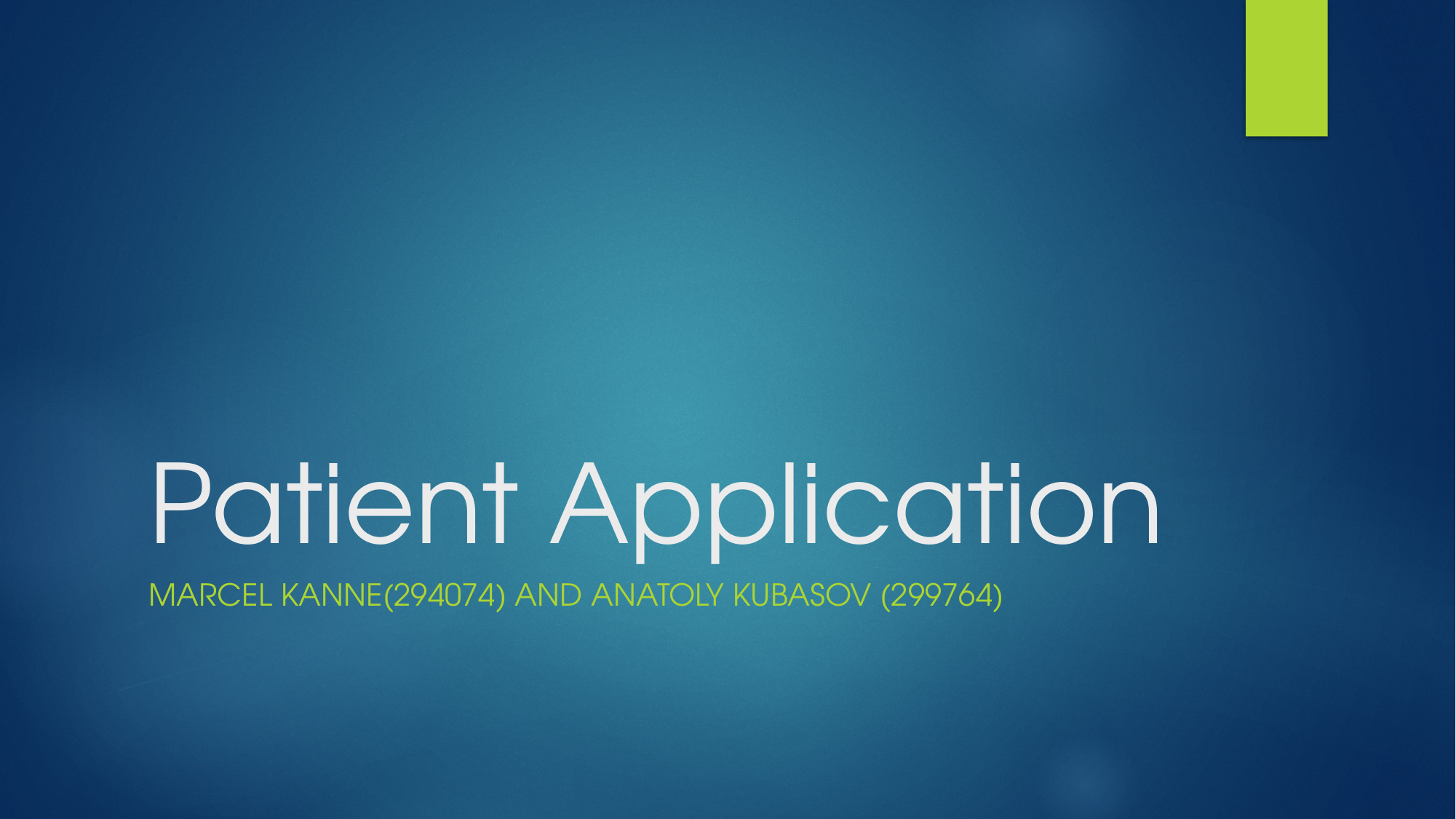

# Patient Application
Marcel Kanne(294074) and anatoly Kubasov (299764)